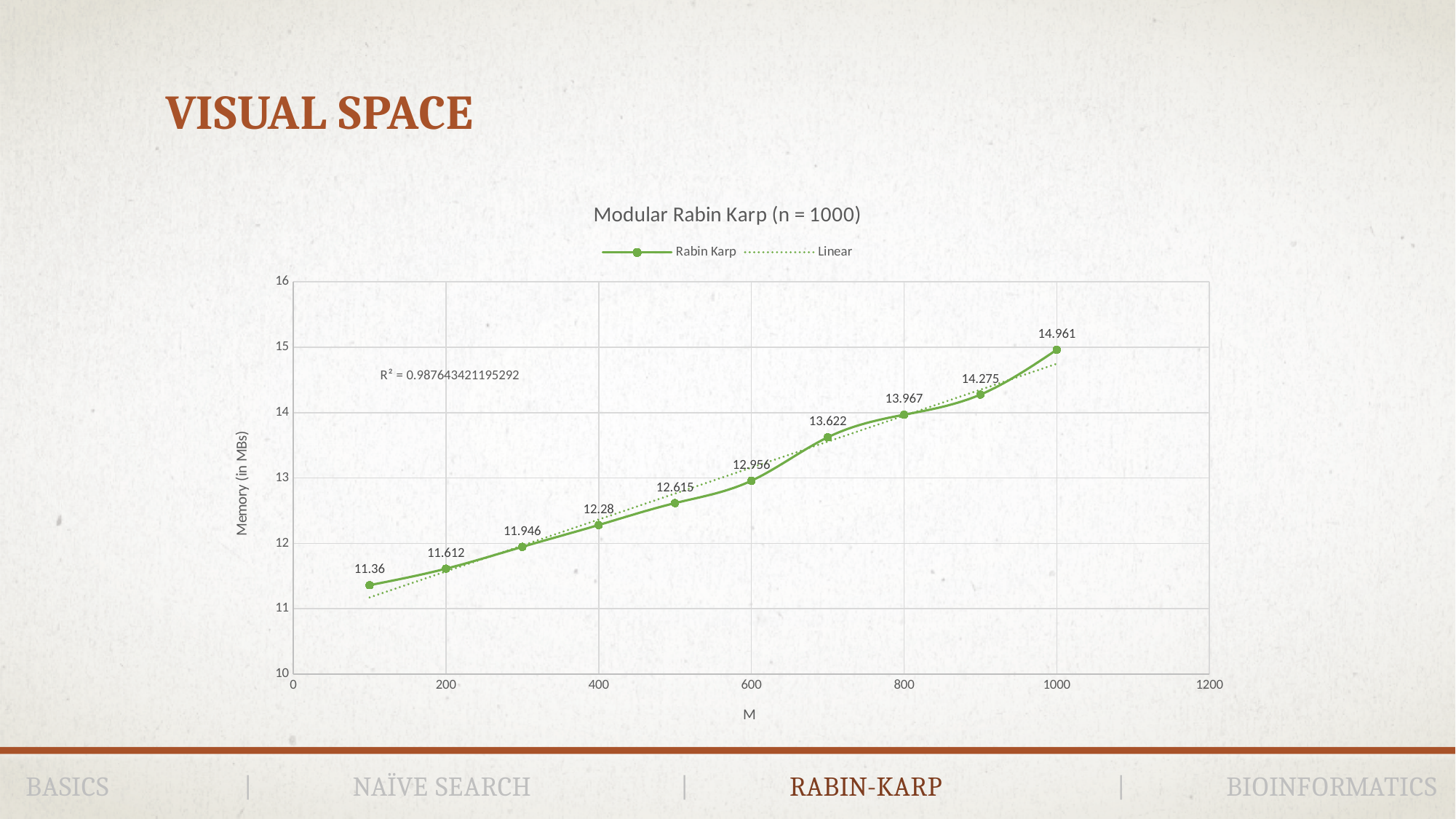

# Visual space

### Chart: Modular Rabin Karp (n = 1000)

| Category | Rabin Karp |
|---|---|
BASICS		|	NAÏVE SEARCH		|	RABIN-KARP		|	BIOINFORMATICS